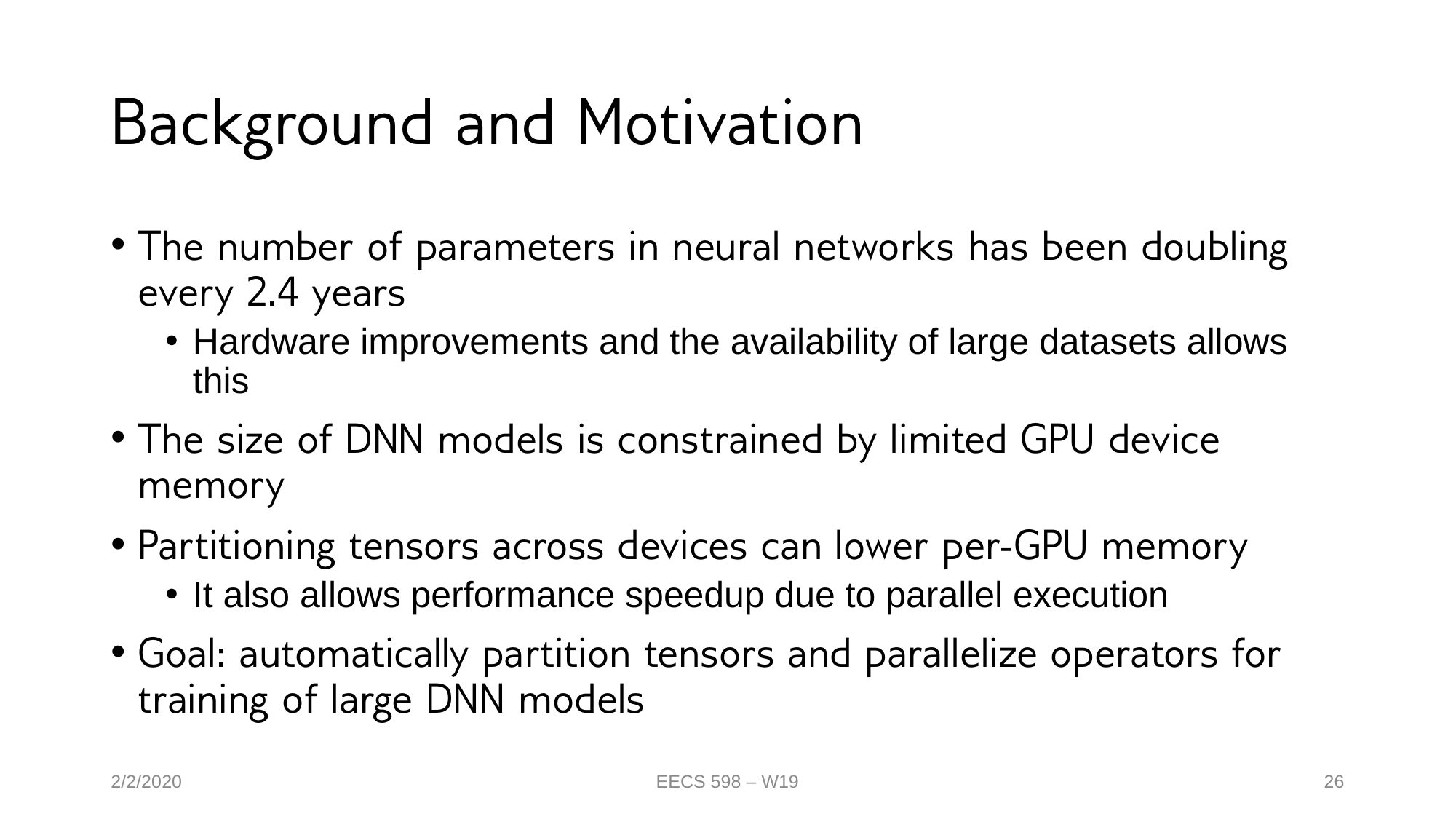

# Background and Motivation
The number of parameters in neural networks has been doubling every 2.4 years
Hardware improvements and the availability of large datasets allows this
The size of DNN models is constrained by limited GPU device memory
Partitioning tensors across devices can lower per-GPU memory
It also allows performance speedup due to parallel execution
Goal: automatically partition tensors and parallelize operators for training of large DNN models

2/2/2020
EECS 598 – W19
26